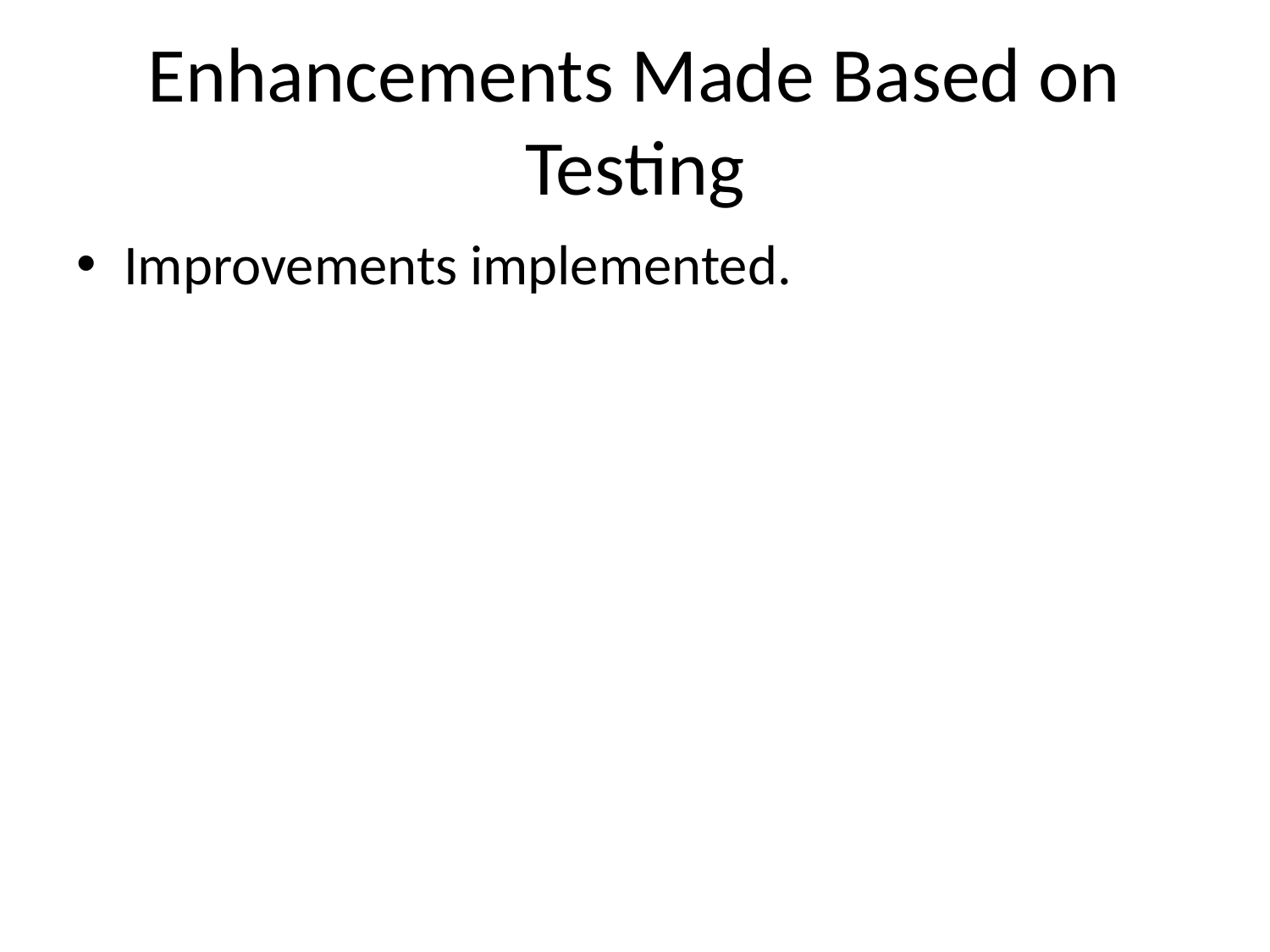

# Enhancements Made Based on Testing
Improvements implemented.